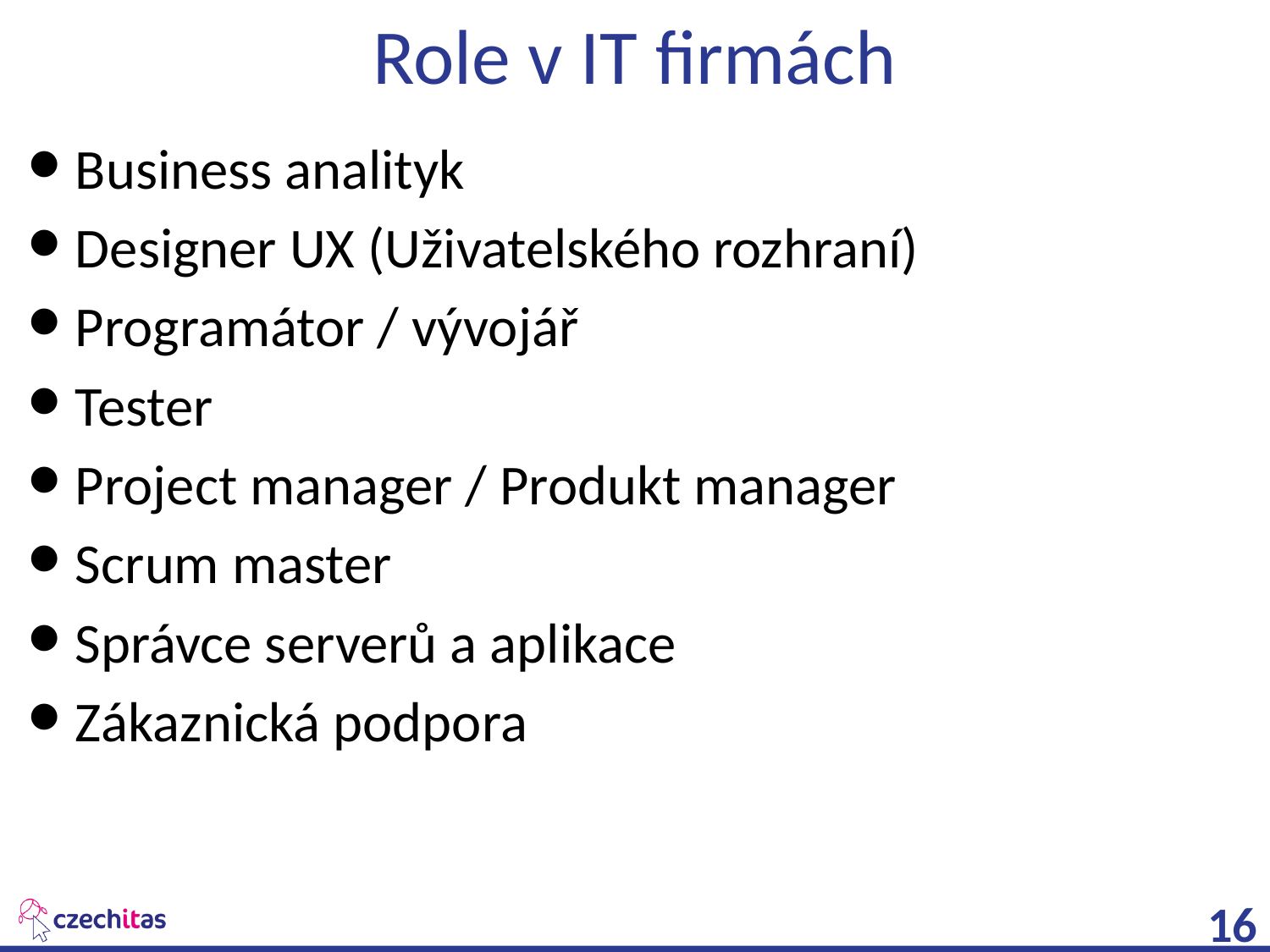

# Role v IT firmách
Business analityk
Designer UX (Uživatelského rozhraní)
Programátor / vývojář
Tester
Project manager / Produkt manager
Scrum master
Správce serverů a aplikace
Zákaznická podpora
16